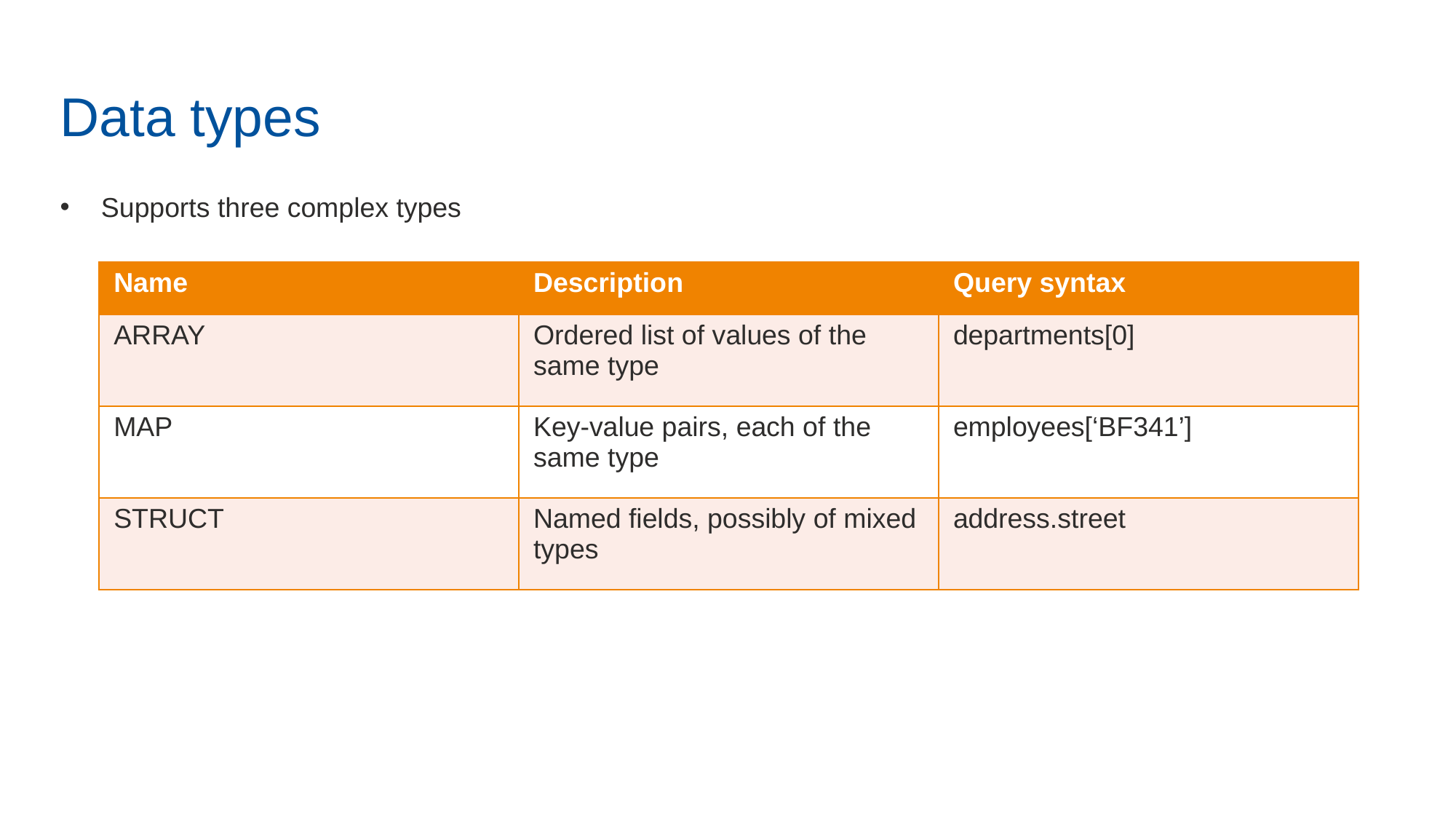

Data types
Supports three complex types

| Name | Description | Query syntax |
| --- | --- | --- |
| ARRAY | Ordered list of values of the same type | departments[0] |
| MAP | Key-value pairs, each of the same type | employees[‘BF341’] |
| STRUCT | Named fields, possibly of mixed types | address.street |